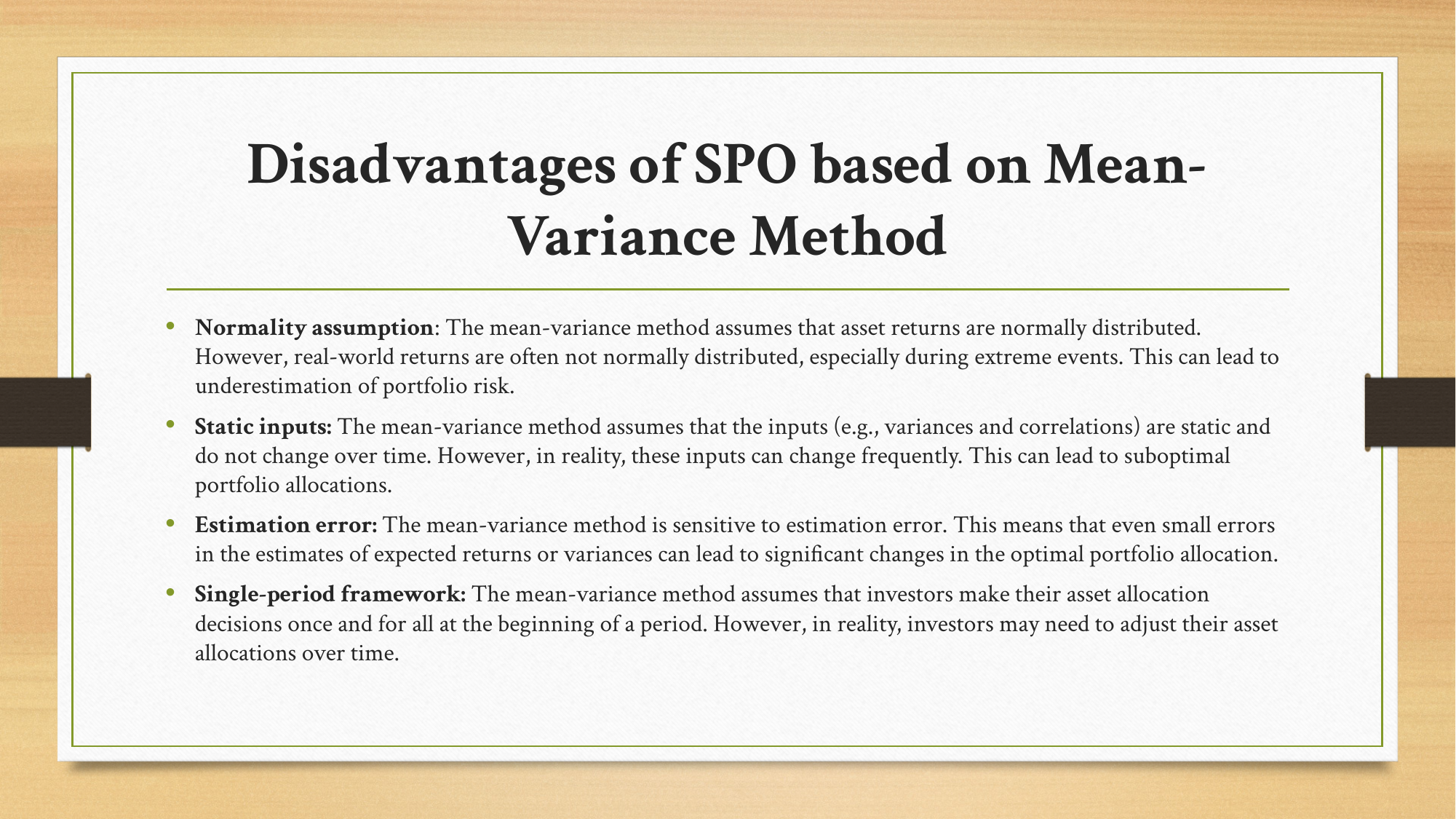

# Disadvantages of SPO based on Mean-Variance Method
Normality assumption: The mean-variance method assumes that asset returns are normally distributed. However, real-world returns are often not normally distributed, especially during extreme events. This can lead to underestimation of portfolio risk.
Static inputs: The mean-variance method assumes that the inputs (e.g., variances and correlations) are static and do not change over time. However, in reality, these inputs can change frequently. This can lead to suboptimal portfolio allocations.
Estimation error: The mean-variance method is sensitive to estimation error. This means that even small errors in the estimates of expected returns or variances can lead to significant changes in the optimal portfolio allocation.
Single-period framework: The mean-variance method assumes that investors make their asset allocation decisions once and for all at the beginning of a period. However, in reality, investors may need to adjust their asset allocations over time.